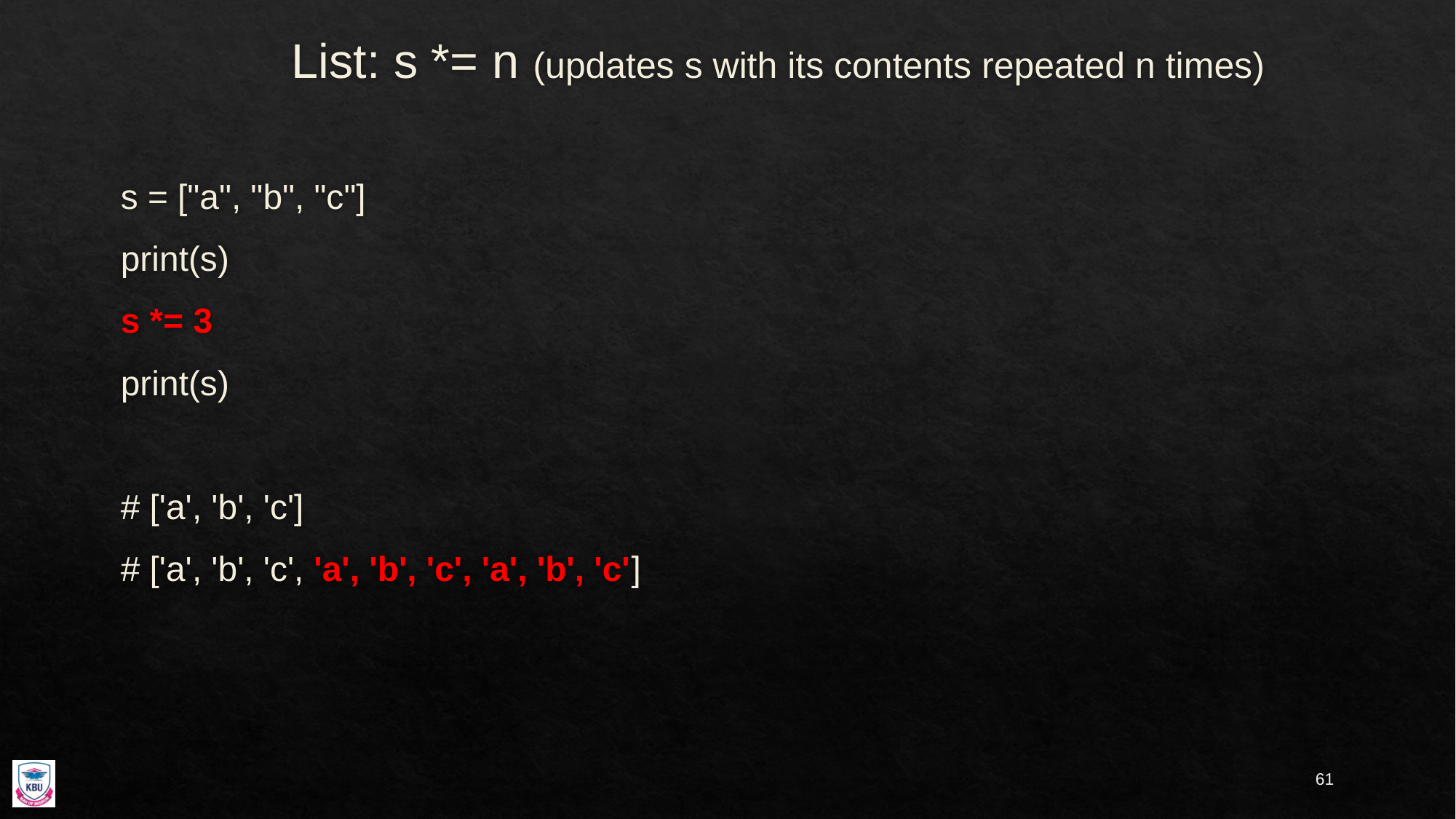

# List: s *= n (updates s with its contents repeated n times)
s = ["a", "b", "c"]
print(s)
s *= 3
print(s)

# ['a', 'b', 'c']
# ['a', 'b', 'c', 'a', 'b', 'c', 'a', 'b', 'c']
61